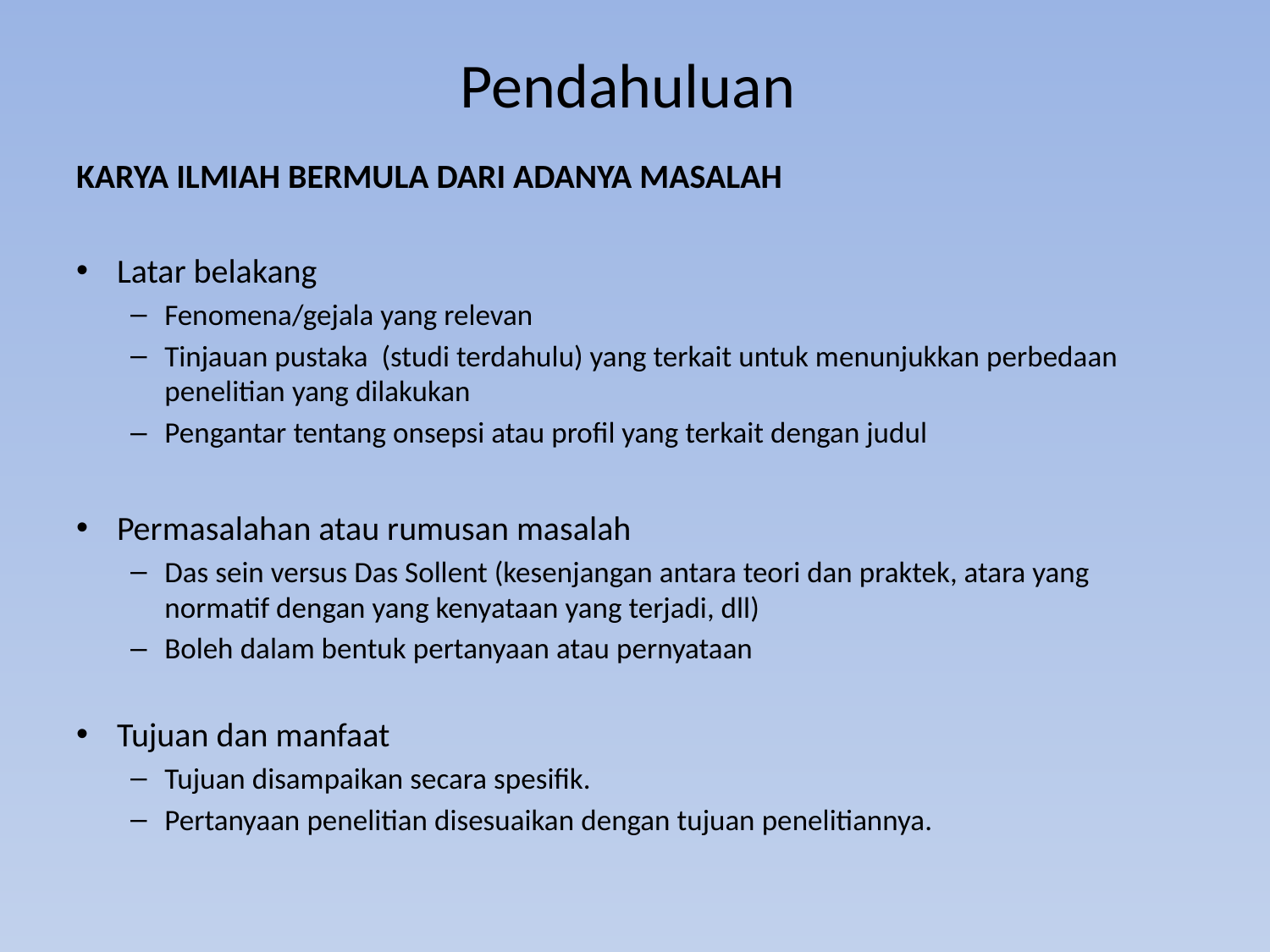

# Pendahuluan
KARYA ILMIAH BERMULA DARI ADANYA MASALAH

Latar belakang
Fenomena/gejala yang relevan
Tinjauan pustaka  (studi terdahulu) yang terkait untuk menunjukkan perbedaan penelitian yang dilakukan
Pengantar tentang onsepsi atau profil yang terkait dengan judul

Permasalahan atau rumusan masalah
Das sein versus Das Sollent (kesenjangan antara teori dan praktek, atara yang normatif dengan yang kenyataan yang terjadi, dll)
Boleh dalam bentuk pertanyaan atau pernyataan

Tujuan dan manfaat
Tujuan disampaikan secara spesifik.
Pertanyaan penelitian disesuaikan dengan tujuan penelitiannya.